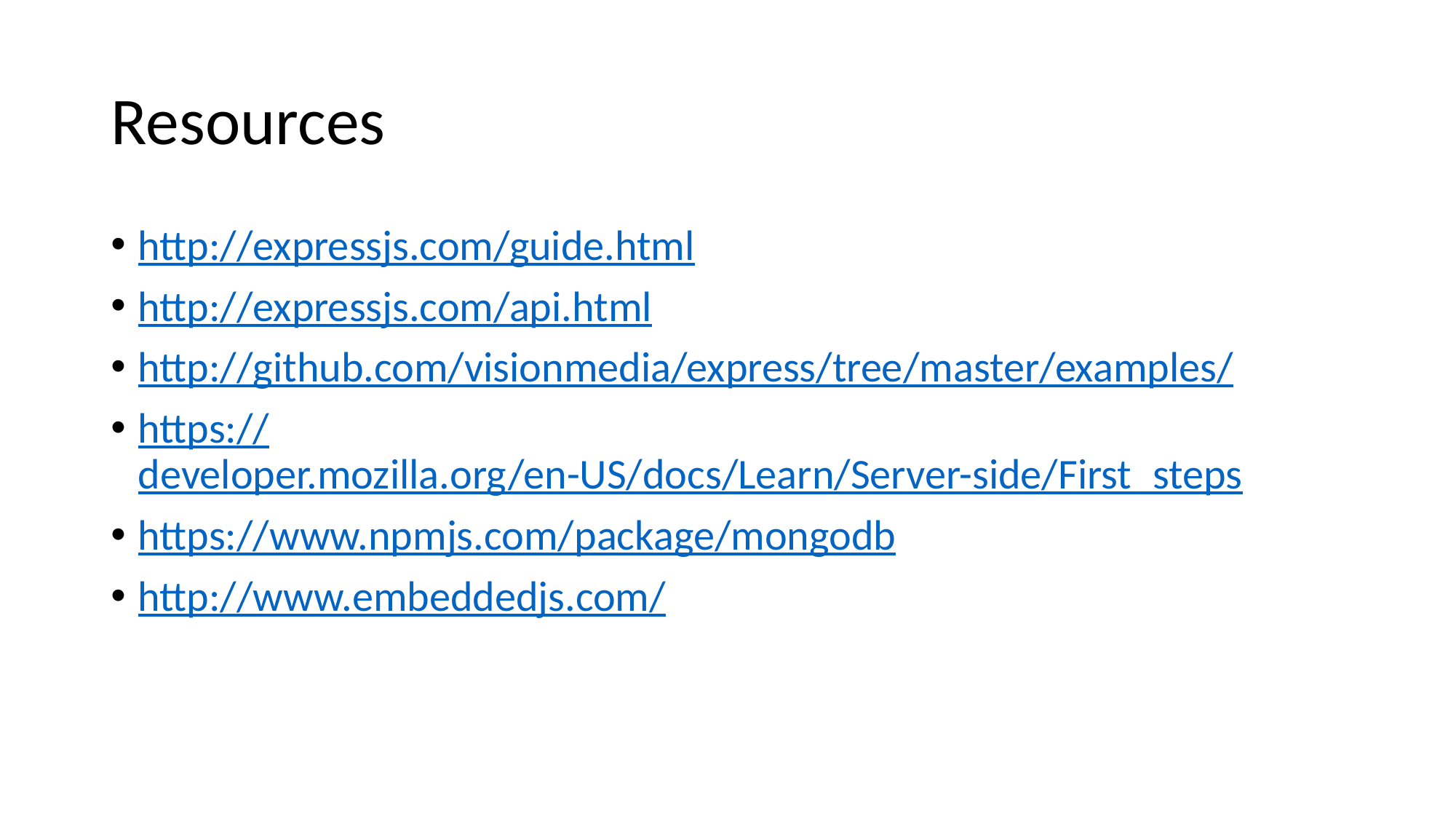

# Resources
http://expressjs.com/guide.html
http://expressjs.com/api.html
http://github.com/visionmedia/express/tree/master/examples/
https://developer.mozilla.org/en-US/docs/Learn/Server-side/First_steps
https://www.npmjs.com/package/mongodb
http://www.embeddedjs.com/